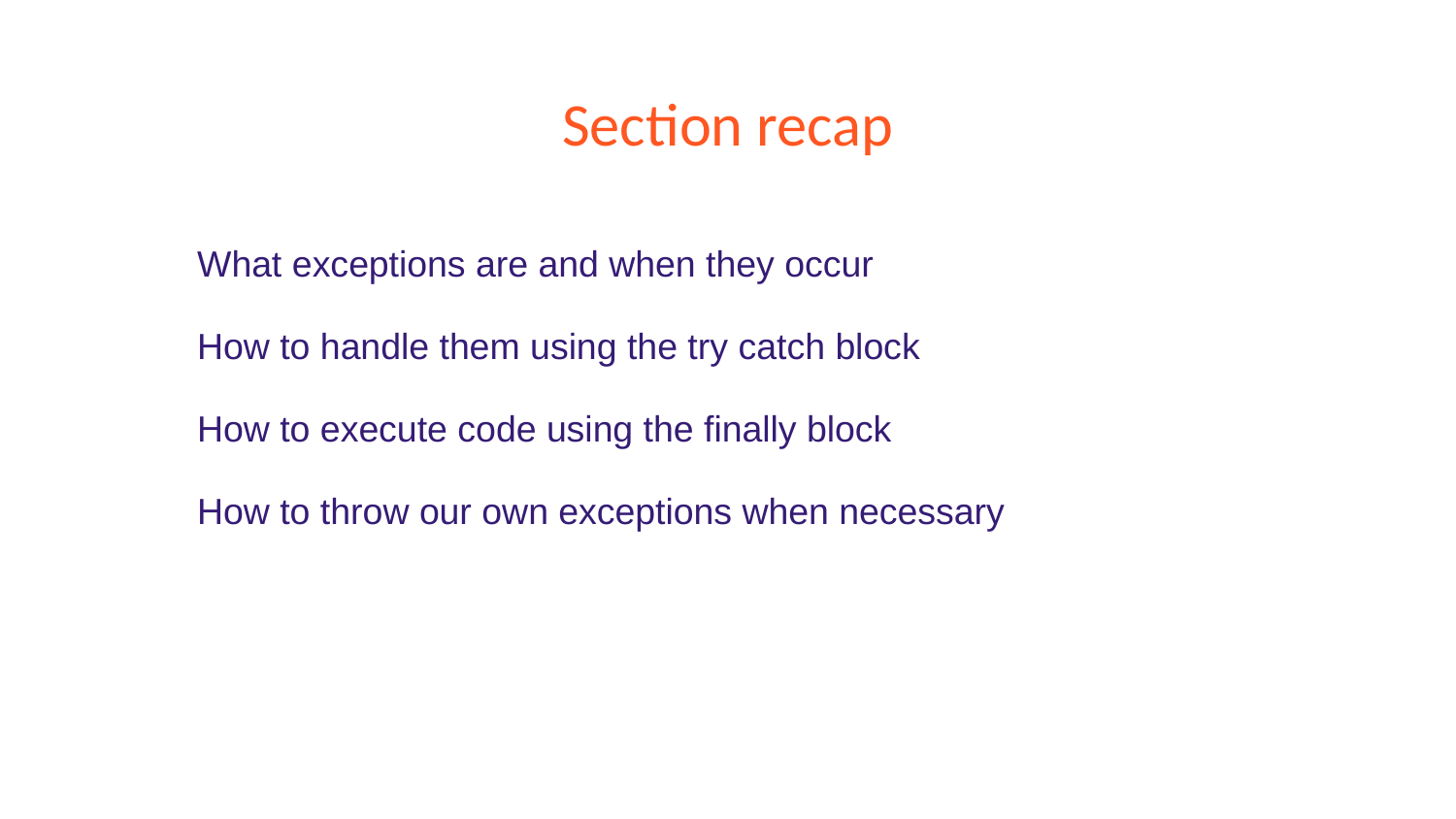

# Section recap
What exceptions are and when they occur
How to handle them using the try catch block
How to execute code using the finally block
How to throw our own exceptions when necessary